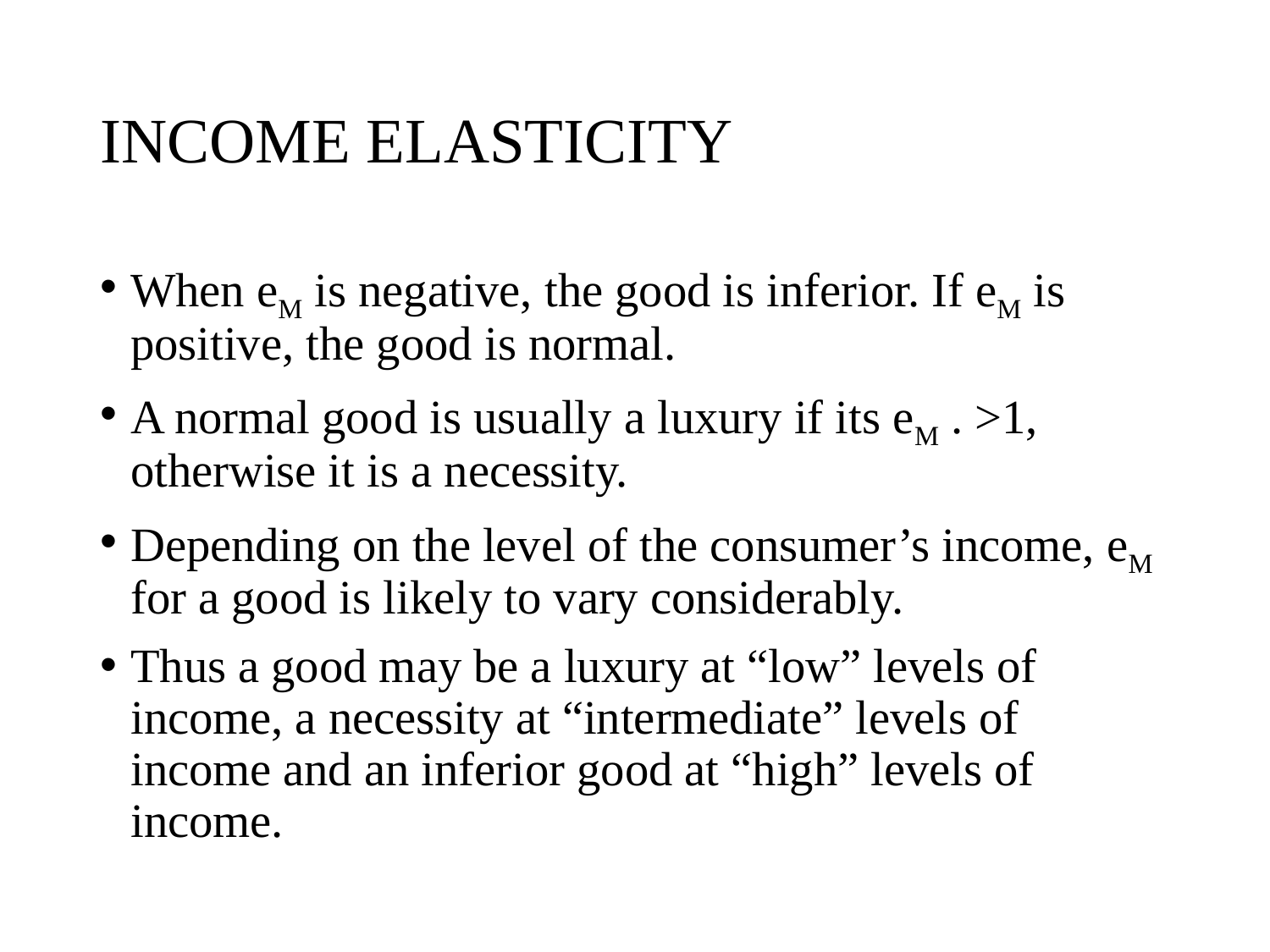

# INCOME ELASTICITY
When eM is negative, the good is inferior. If eM is positive, the good is normal.
A normal good is usually a luxury if its eM . >1, otherwise it is a necessity.
Depending on the level of the consumer’s income, eM for a good is likely to vary considerably.
Thus a good may be a luxury at “low” levels of income, a necessity at “intermediate” levels of income and an inferior good at “high” levels of income.